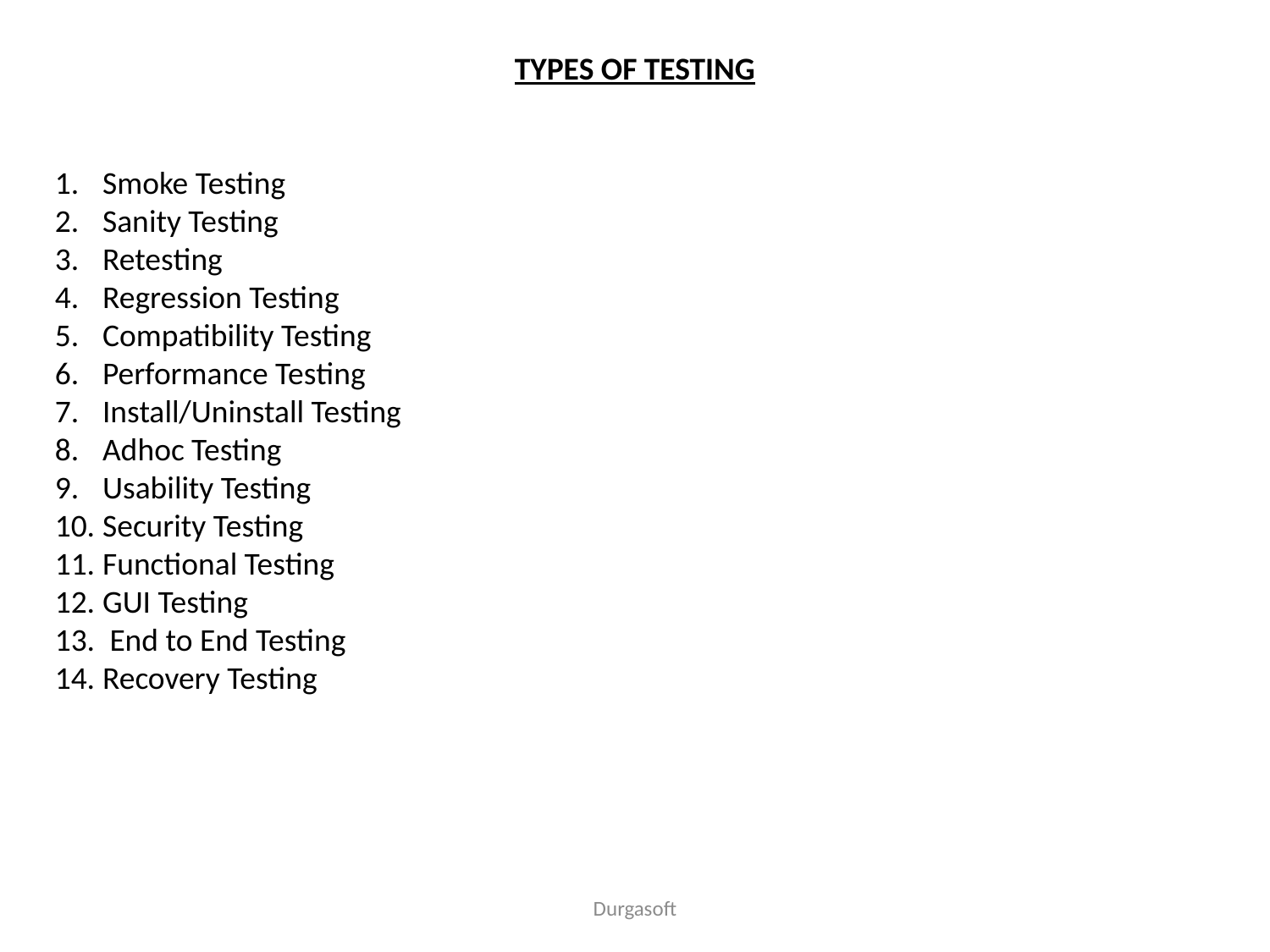

TYPES OF TESTING

Smoke Testing
Sanity Testing
Retesting
Regression Testing
Compatibility Testing
Performance Testing
Install/Uninstall Testing
Adhoc Testing
Usability Testing
Security Testing
Functional Testing
GUI Testing
 End to End Testing
Recovery Testing
Durgasoft